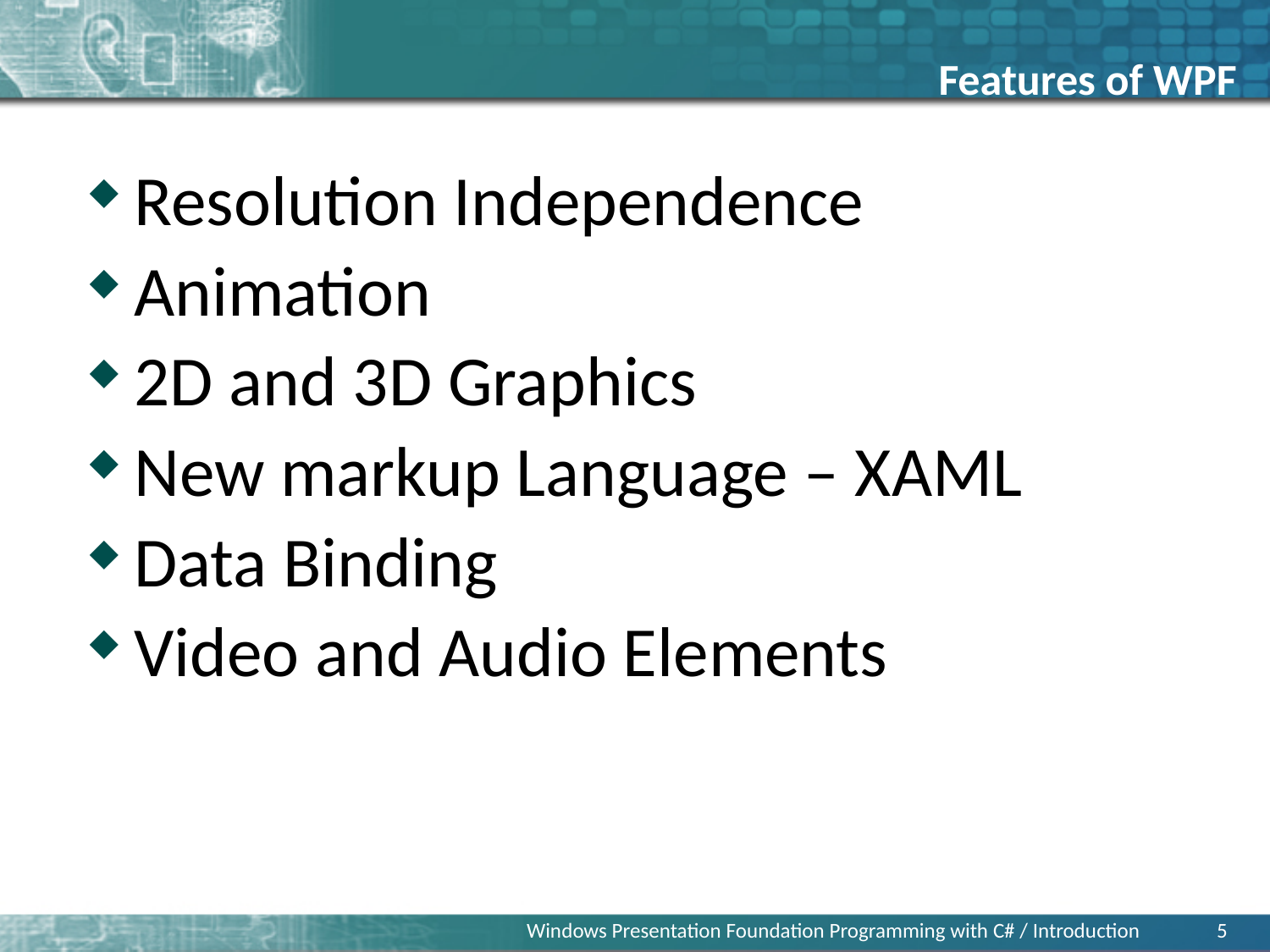

Features of WPF
Resolution Independence
Animation
2D and 3D Graphics
New markup Language – XAML
Data Binding
Video and Audio Elements

Windows Presentation Foundation Programming with C# / Introduction
5